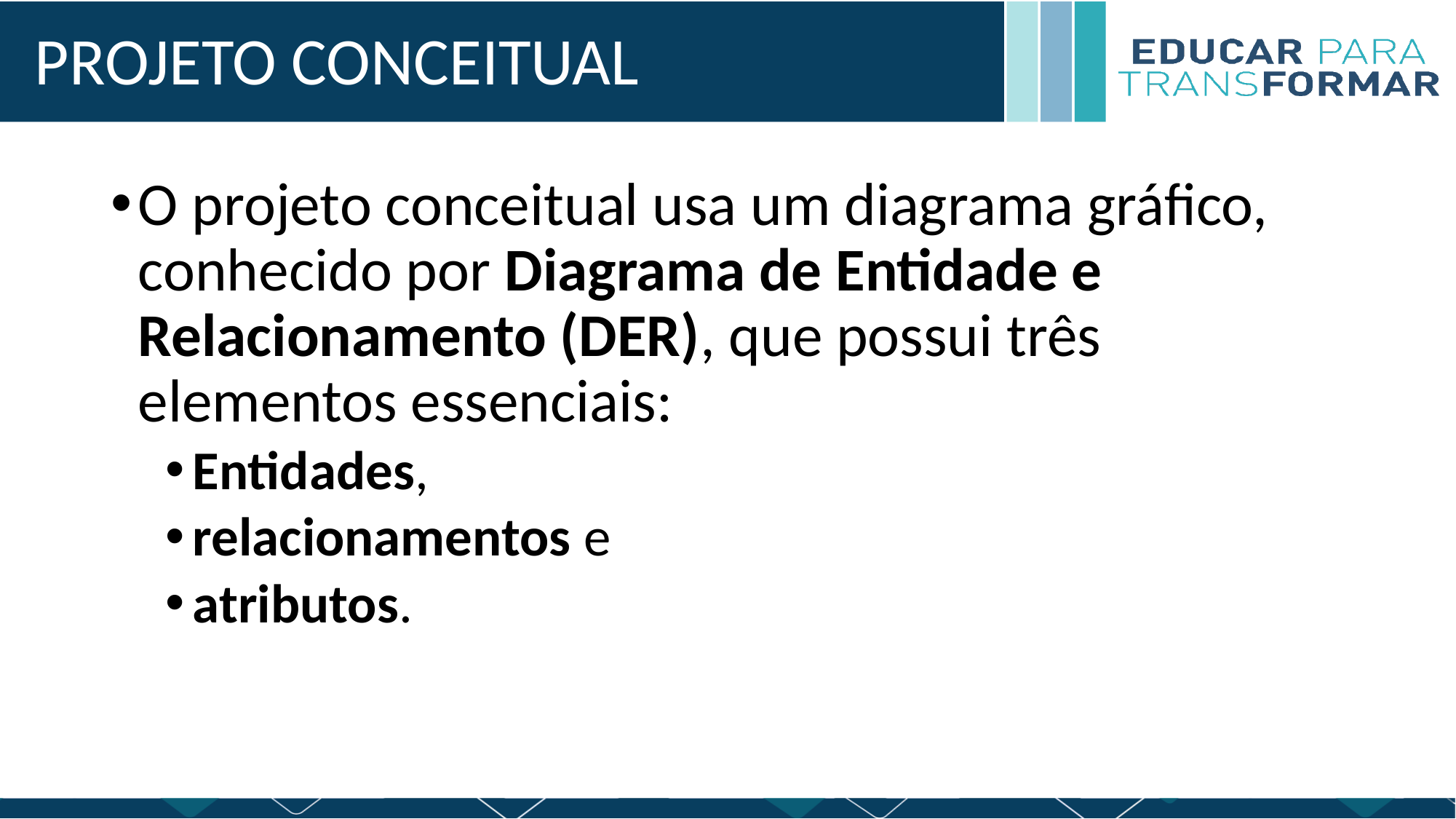

# PROJETO CONCEITUAL
O projeto conceitual usa um diagrama gráfico, conhecido por Diagrama de Entidade e Relacionamento (DER), que possui três elementos essenciais:
Entidades,
relacionamentos e
atributos.